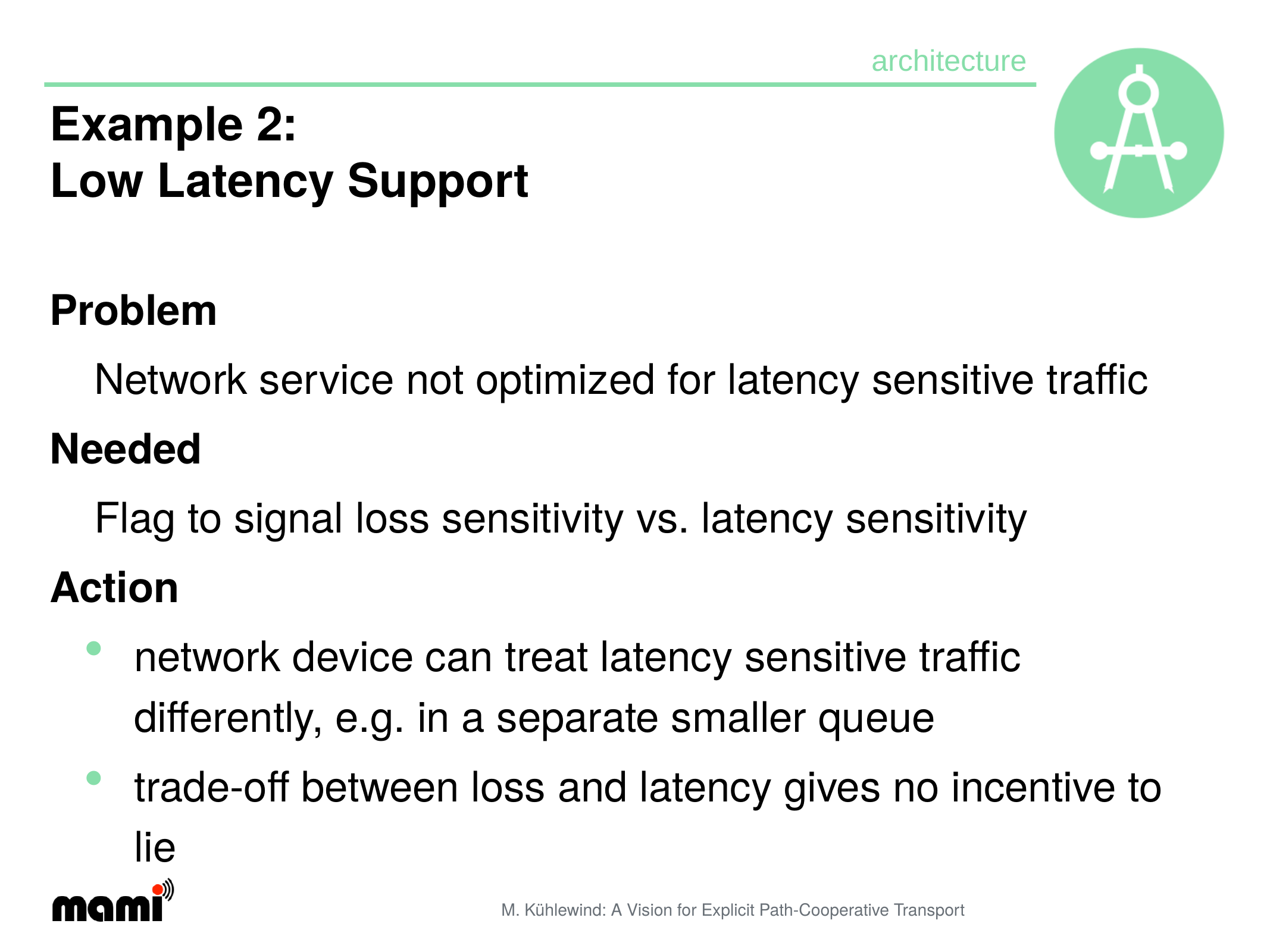

# Example 2:
Low Latency Support
Problem
Network service not optimized for latency sensitive traffic
Needed
Flag to signal loss sensitivity vs. latency sensitivity
Action
network device can treat latency sensitive traffic differently, e.g. in a separate smaller queue
trade-off between loss and latency gives no incentive to lie
9